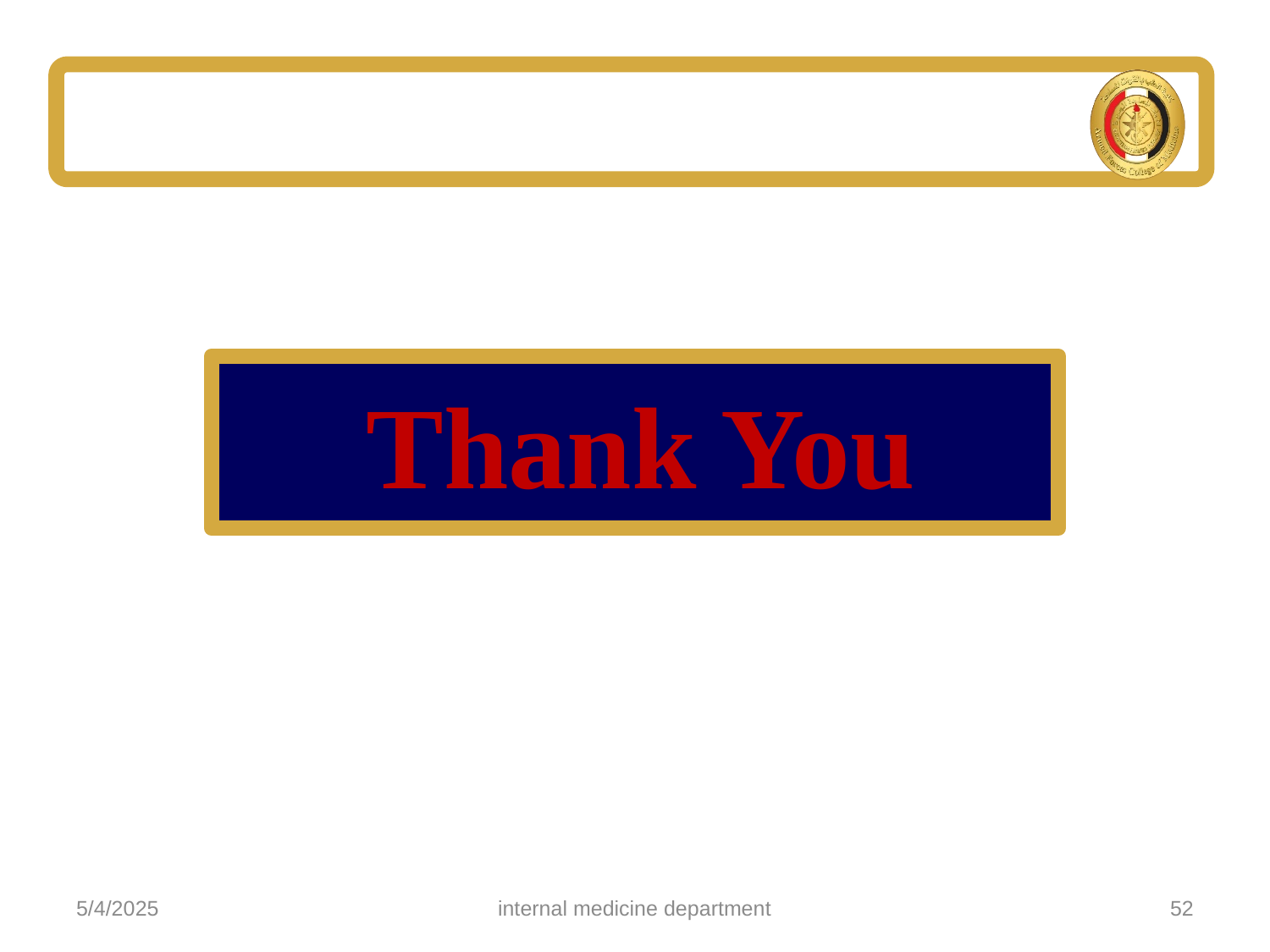

# Thank You
5/4/2025
internal medicine department
52